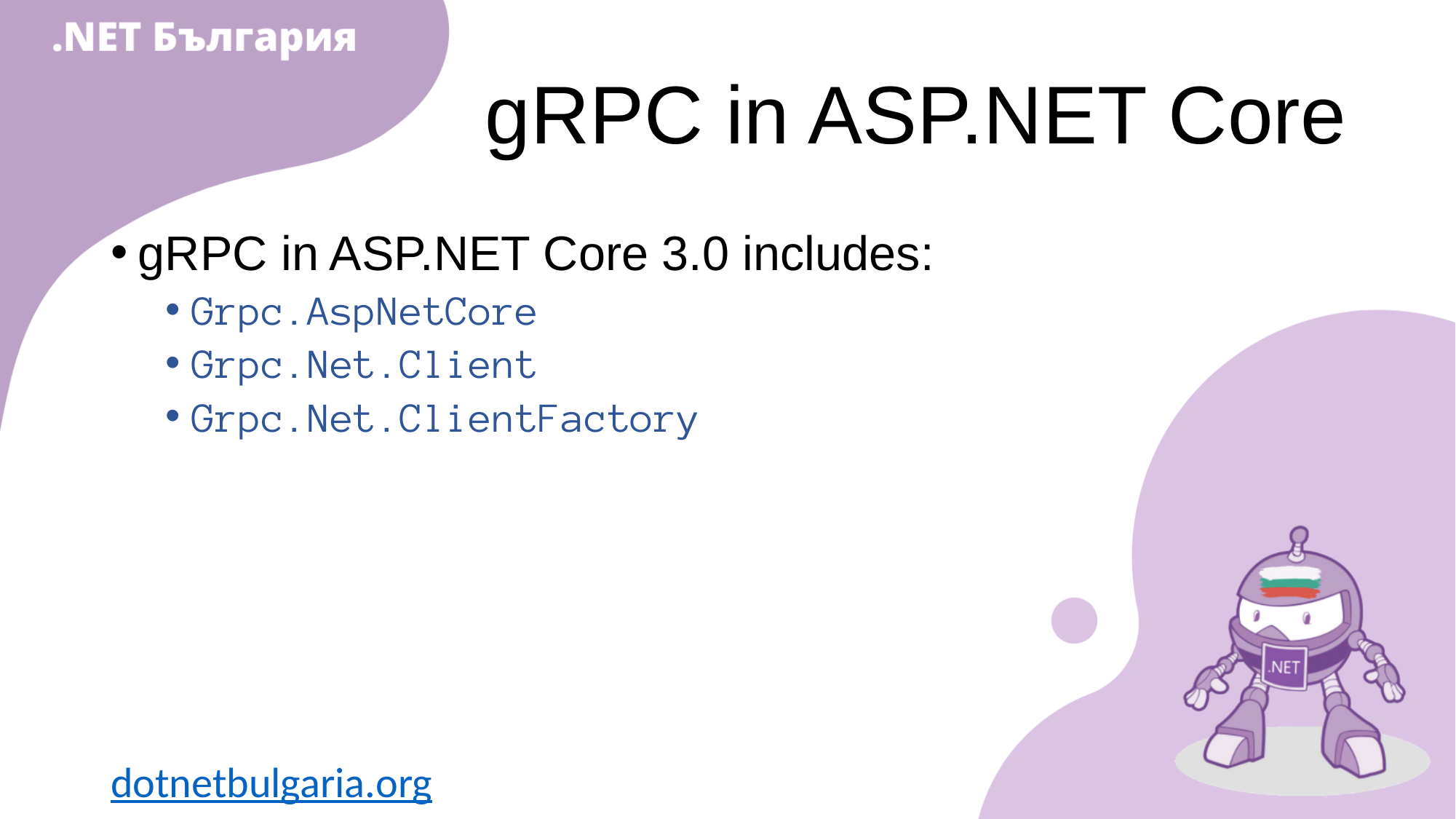

# gRPC in ASP.NET Core
gRPC in ASP.NET Core 3.0 includes:
Grpc.AspNetCore
Grpc.Net.Client
Grpc.Net.ClientFactory